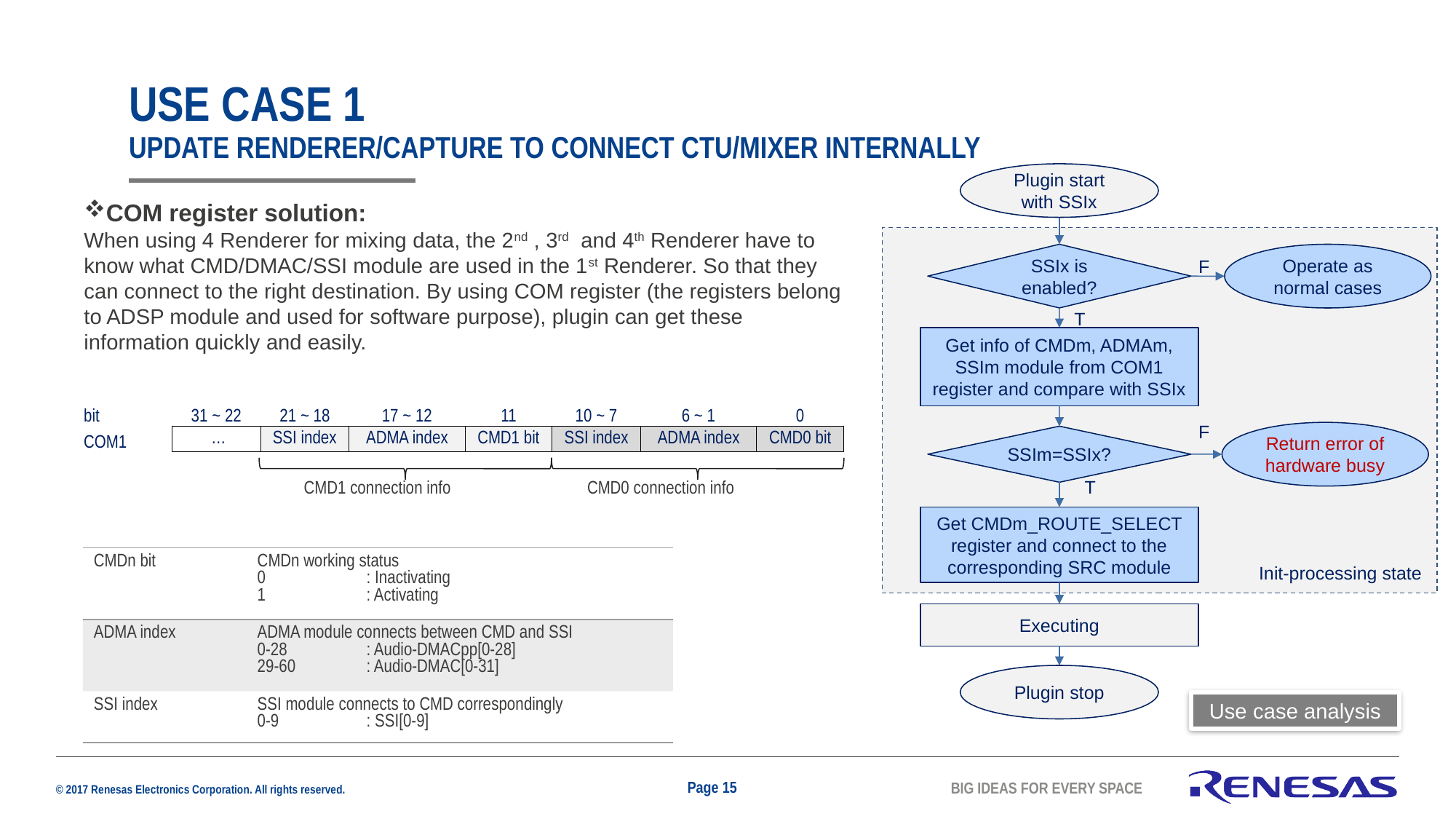

# USE CASE 1 Update RENDERER/Capture TO CONNECT CTU/MIXER internally
Plugin start with SSIx

SSIx is enabled?
Operate as normal cases
F
T
Get info of CMDm, ADMAm, SSIm module from COM1 register and compare with SSIx
F
Return error of hardware busy
SSIm=SSIx?
T
Get CMDm_ROUTE_SELECT register and connect to the corresponding SRC module
Init-processing state
Executing
Plugin stop
COM register solution:
When using 4 Renderer for mixing data, the 2nd , 3rd  and 4th Renderer have to know what CMD/DMAC/SSI module are used in the 1st Renderer. So that they can connect to the right destination. By using COM register (the registers belong to ADSP module and used for software purpose), plugin can get these information quickly and easily.

| bit | 31 ~ 22 | 21 ~ 18 | 17 ~ 12 | 11 | 10 ~ 7 | 6 ~ 1 | 0 |
| --- | --- | --- | --- | --- | --- | --- | --- |
| COM1 | … | SSI index | ADMA index | CMD1 bit | SSI index | ADMA index | CMD0 bit |
CMD1 connection info
CMD0 connection info
| CMDn bit | CMDn working status 0 : Inactivating 1 : Activating |
| --- | --- |
| ADMA index | ADMA module connects between CMD and SSI 0-28 : Audio-DMACpp[0-28] 29-60 : Audio-DMAC[0-31] |
| SSI index | SSI module connects to CMD correspondingly 0-9 : SSI[0-9] |
Use case analysis
Page 15